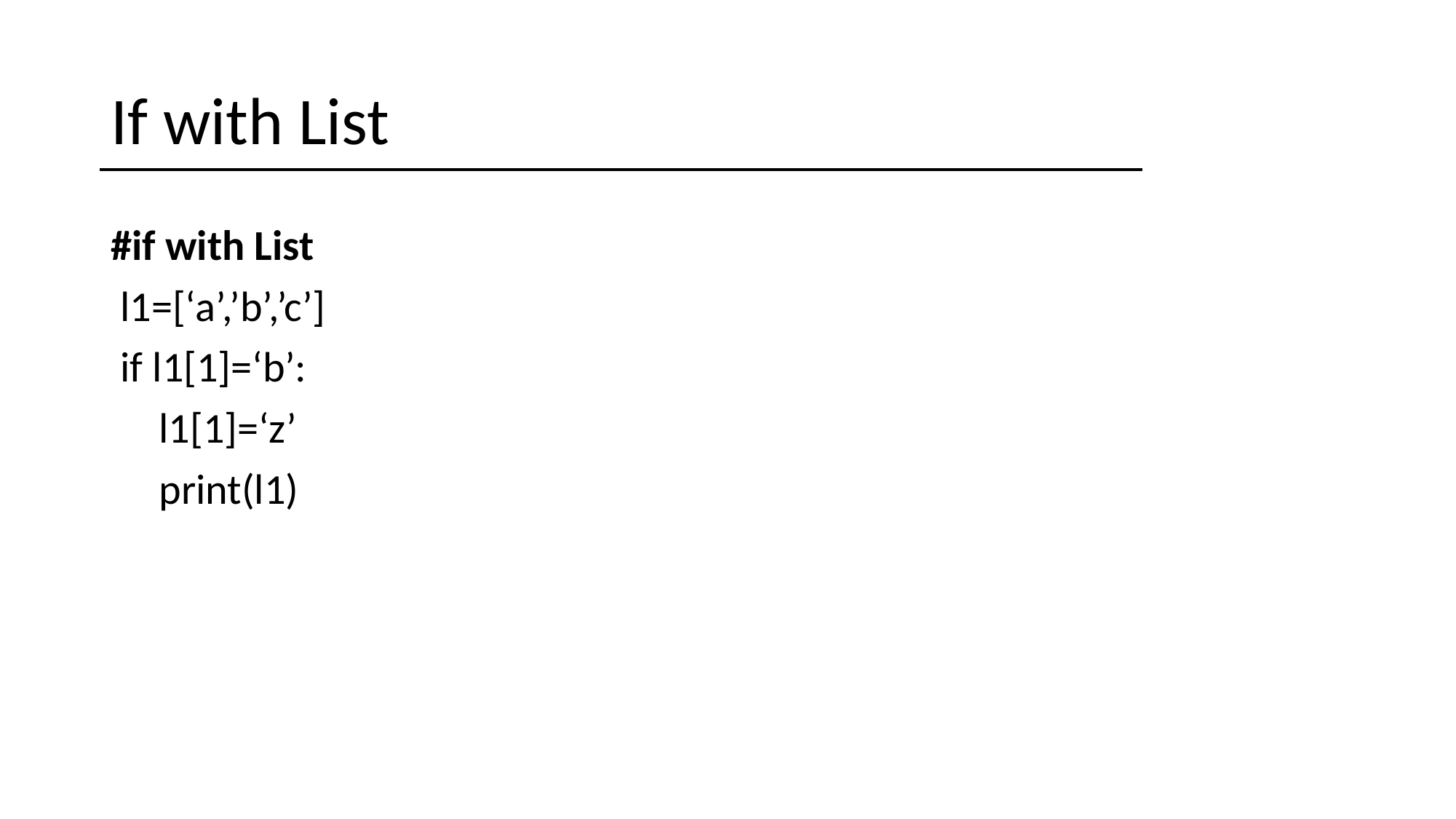

# If with List
#if with List
 l1=[‘a’,’b’,’c’]
 if l1[1]=‘b’:
     l1[1]=‘z’
     print(l1)